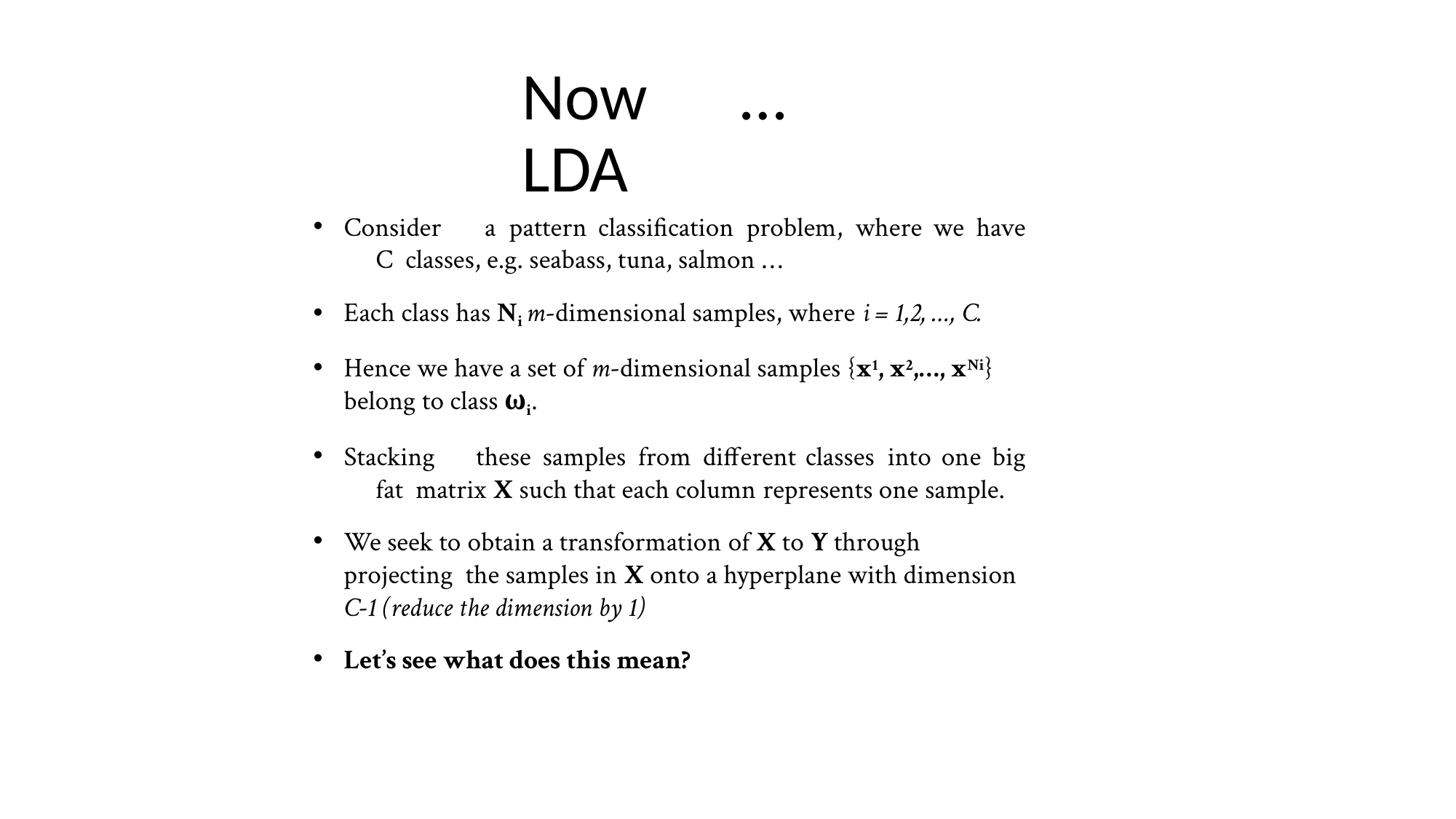

# Now	… LDA
Consider	a	pattern	classification	problem,	where	we	have	C  classes, e.g. seabass, tuna, salmon …
Each class has Ni m-dimensional samples, where i = 1,2, …, C.
Hence we have a set of m-dimensional samples {x1, x2,…, xNi}  belong to class ωi.
Stacking	these	samples	from	different	classes	into	one	big	fat  matrix X such that each column represents one sample.
We seek to obtain a transformation of X to Y through projecting  the samples in X onto a hyperplane with dimension C-1 (reduce the dimension by 1)
Let’s see what does this mean?